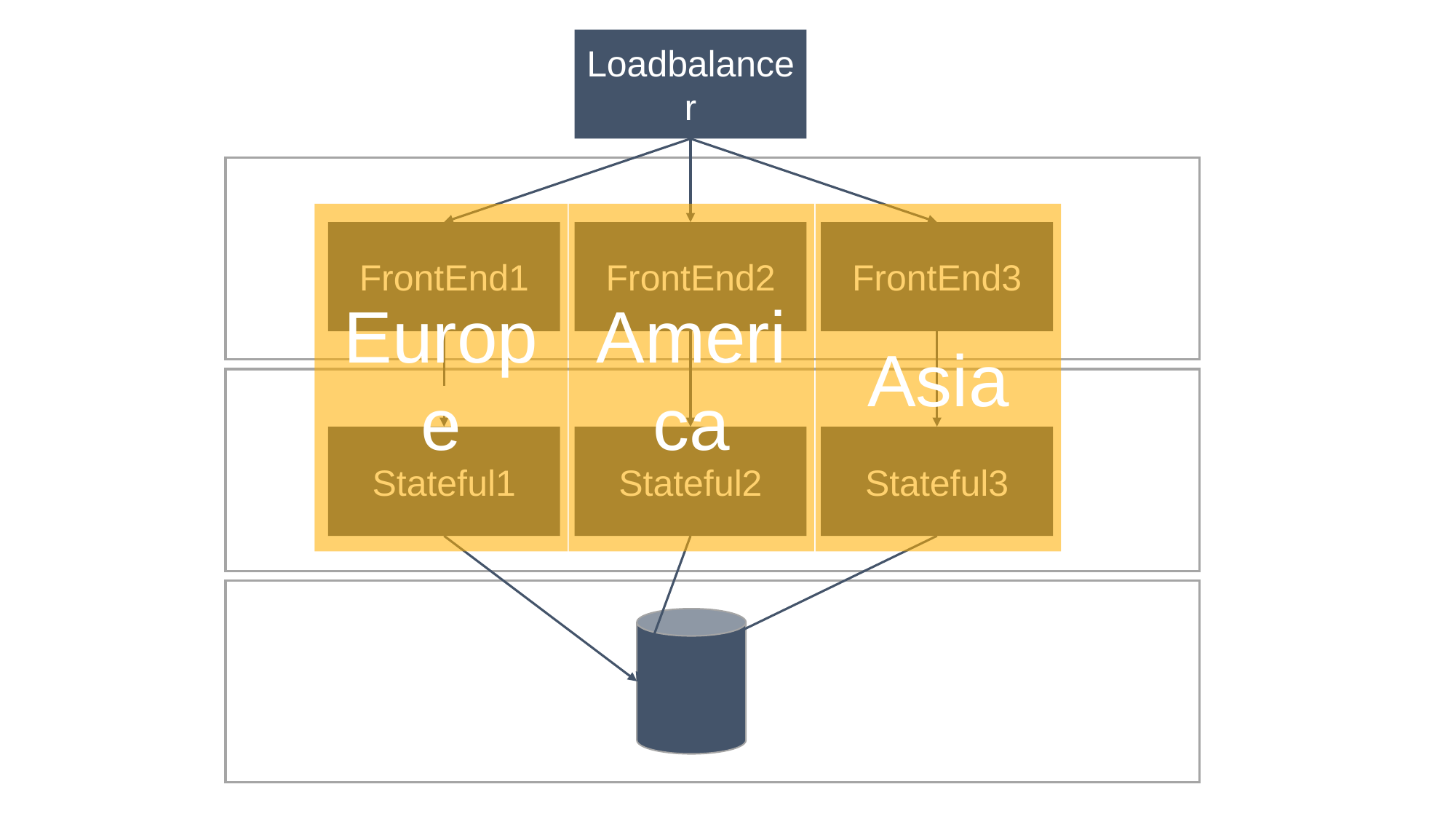

Loadbalancer

Europe
America
Asia
FrontEnd1
FrontEnd2
FrontEnd3

Stateful1
Stateful2
Stateful3